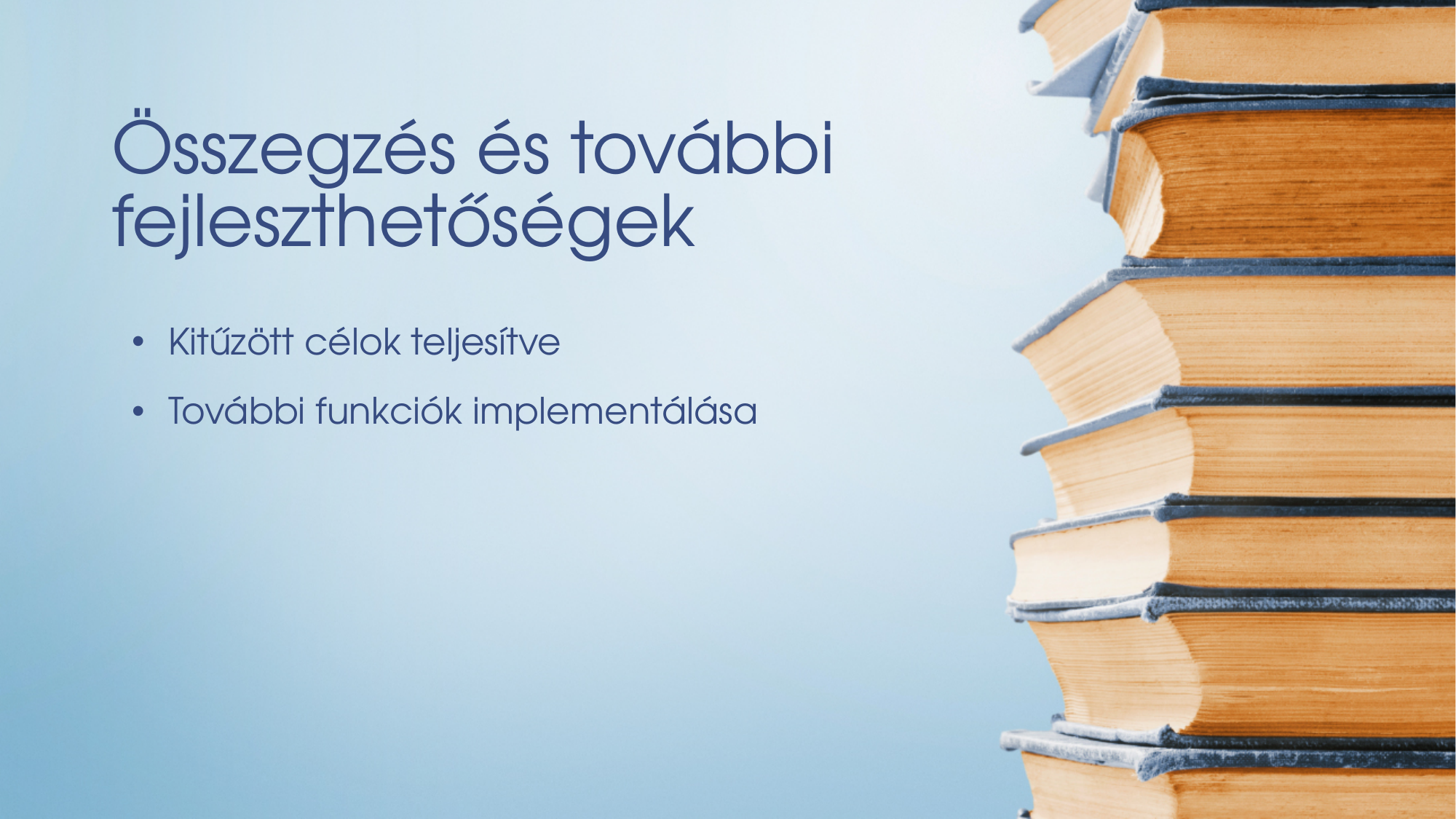

# Összegzés és további fejleszthetőségek
Kitűzött célok teljesítve
További funkciók implementálása